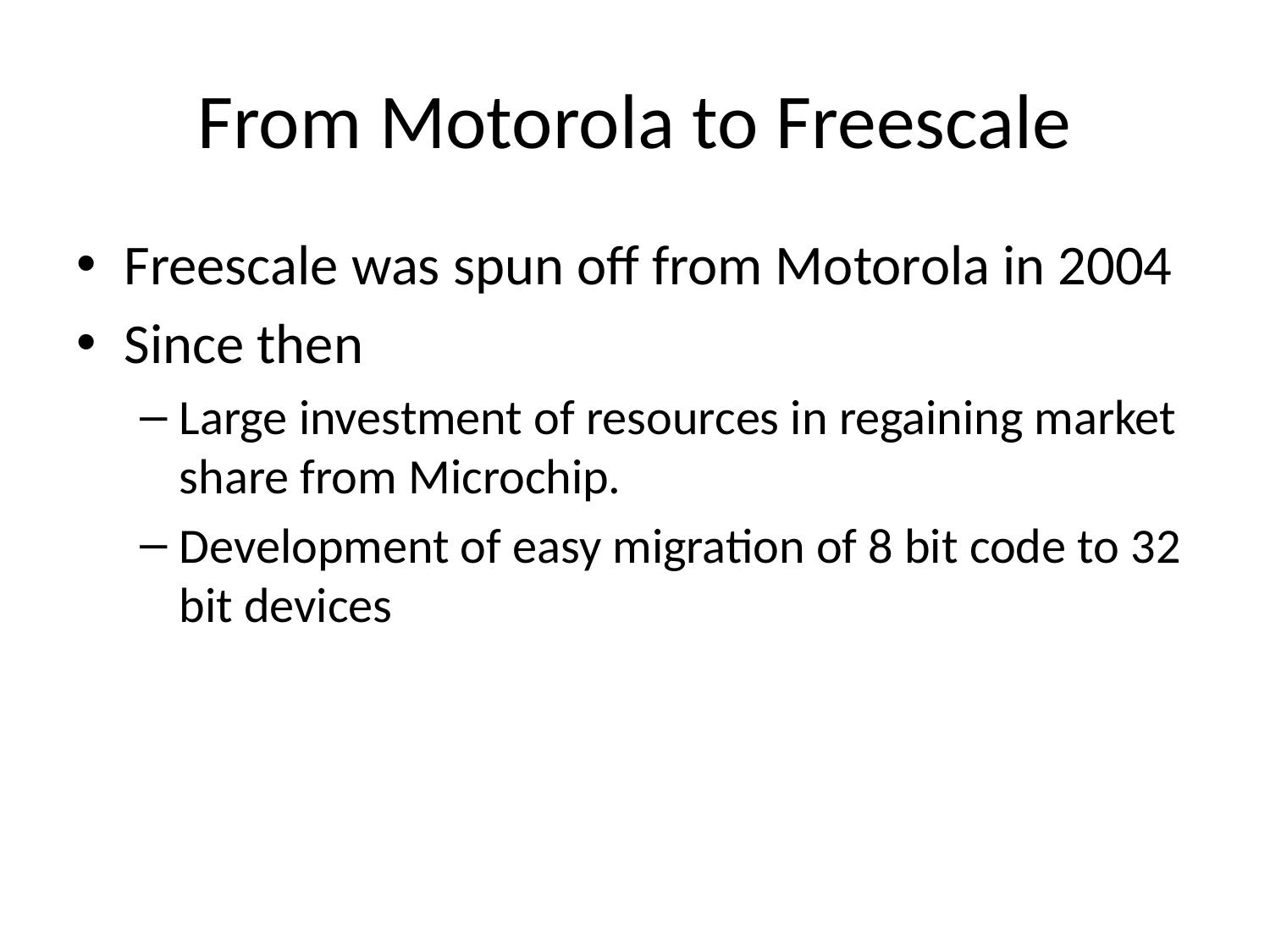

# From Motorola to Freescale
Freescale was spun off from Motorola in 2004
Since then
Large investment of resources in regaining market share from Microchip.
Development of easy migration of 8 bit code to 32 bit devices